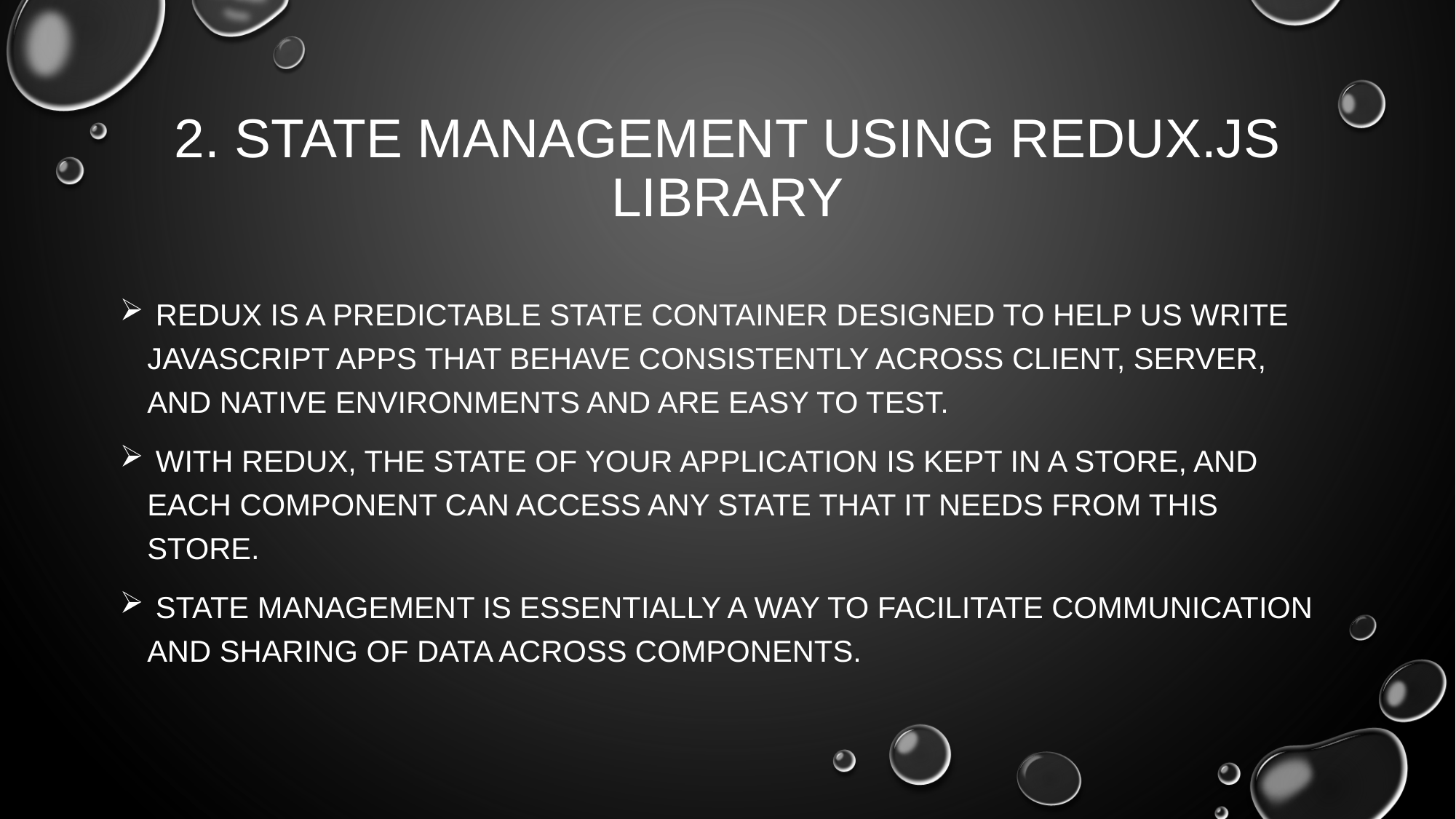

# 2. State management using Redux.js library
 Redux is a predictable state container designed to help us write JavaScript apps that behave consistently across client, server, and native environments and are easy to test.
 With Redux, the state of your application is kept in a store, and each component can access any state that it needs from this store.
 State management is essentially a way to facilitate communication and sharing of data across components.